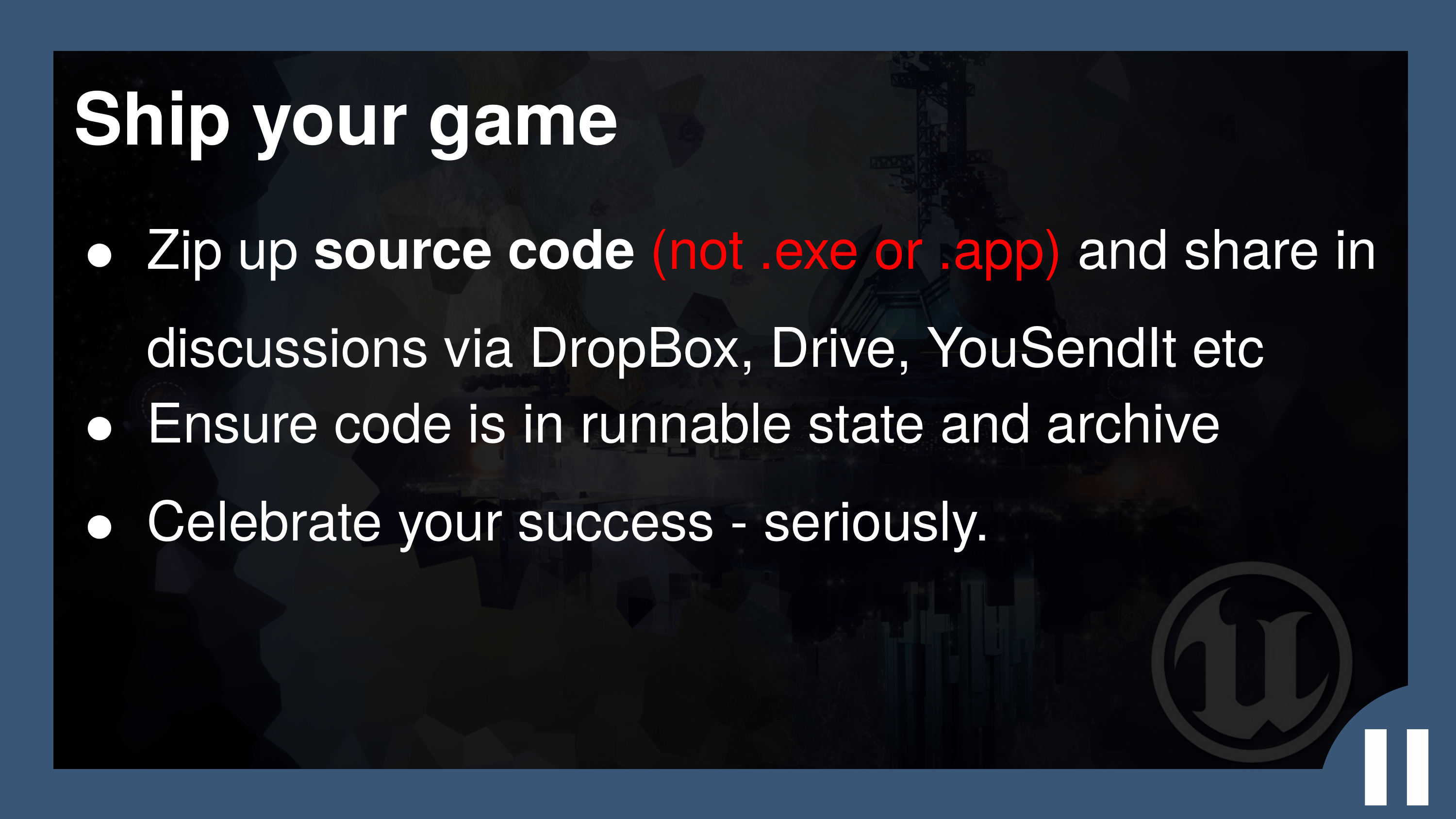

Ship your game
Zip up source code (not .exe or .app) and share in discussions via DropBox, Drive, YouSendIt etc
Ensure code is in runnable state and archive
Celebrate your success - seriously.